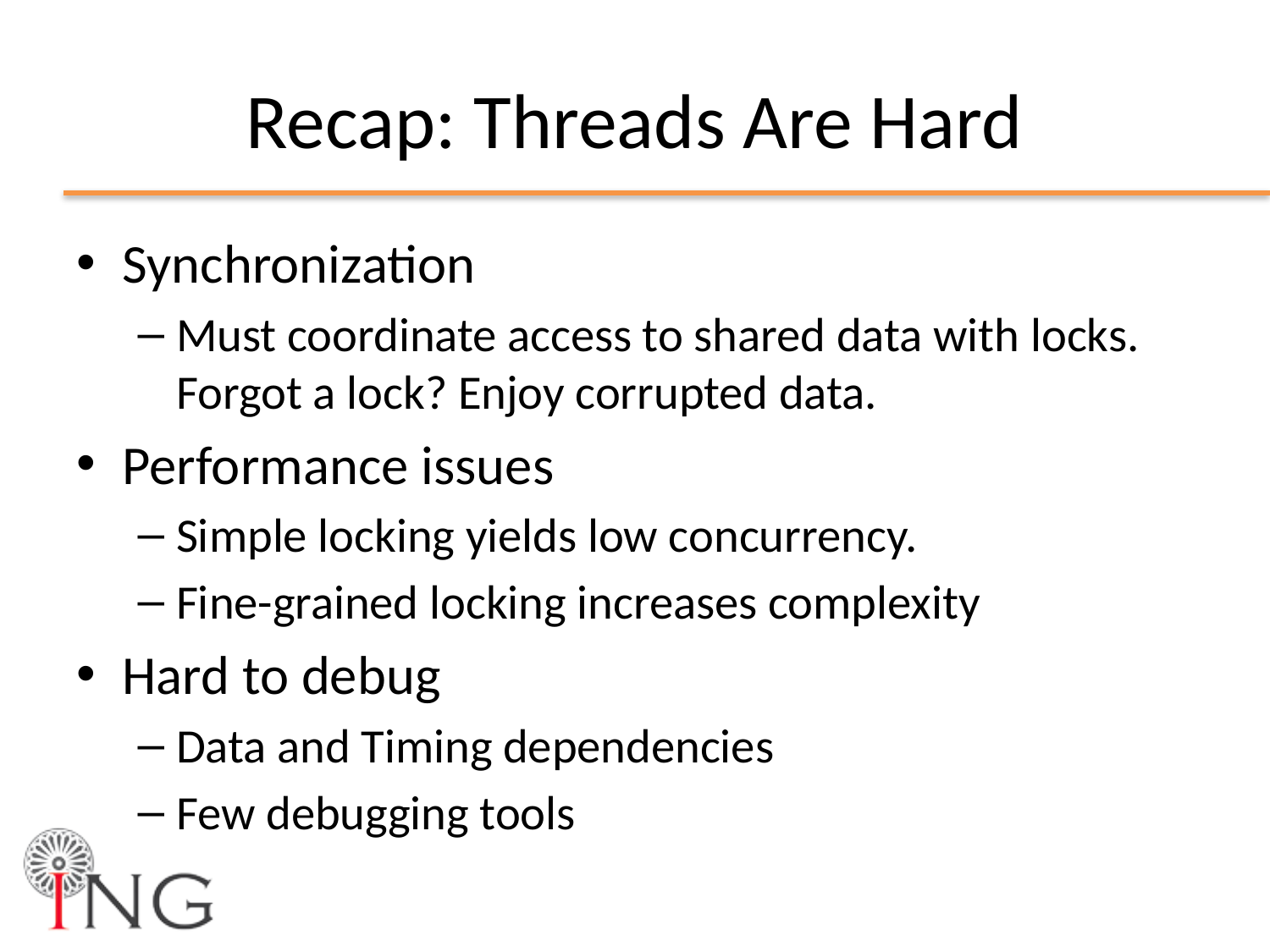

# Recap: Threads Are Hard
Synchronization
Must coordinate access to shared data with locks. Forgot a lock? Enjoy corrupted data.
Performance issues
Simple locking yields low concurrency.
Fine-grained locking increases complexity
Hard to debug
Data and Timing dependencies
Few debugging tools